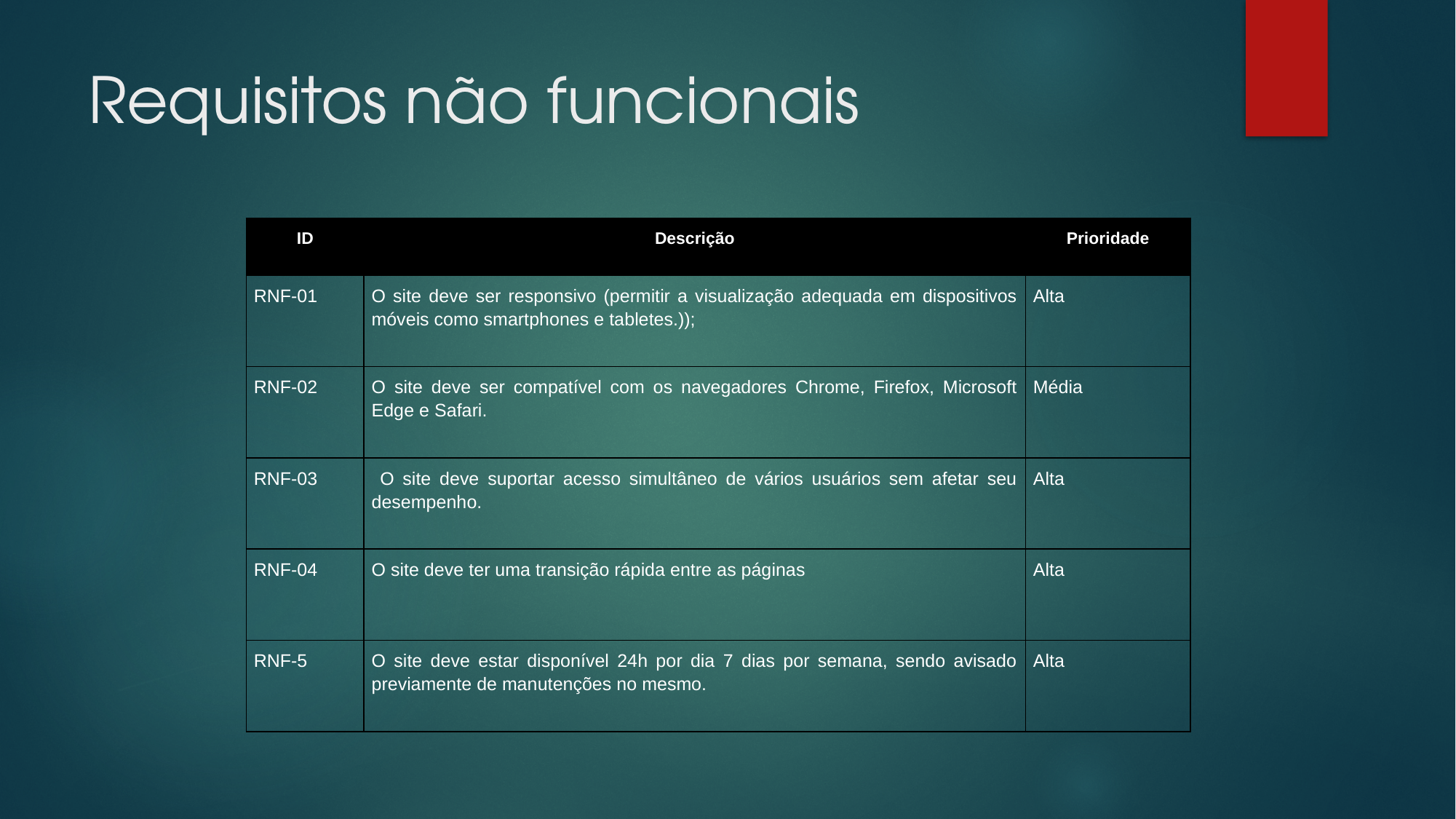

# Requisitos não funcionais
| ID | Descrição | Prioridade |
| --- | --- | --- |
| RNF-01 | O site deve ser responsivo (permitir a visualização adequada em dispositivos móveis como smartphones e tabletes.)); | Alta |
| RNF-02 | O site deve ser compatível com os navegadores Chrome, Firefox, Microsoft Edge e Safari. | Média |
| RNF-03 | O site deve suportar acesso simultâneo de vários usuários sem afetar seu desempenho. | Alta |
| RNF-04 | O site deve ter uma transição rápida entre as páginas | Alta |
| RNF-5 | O site deve estar disponível 24h por dia 7 dias por semana, sendo avisado previamente de manutenções no mesmo. | Alta |